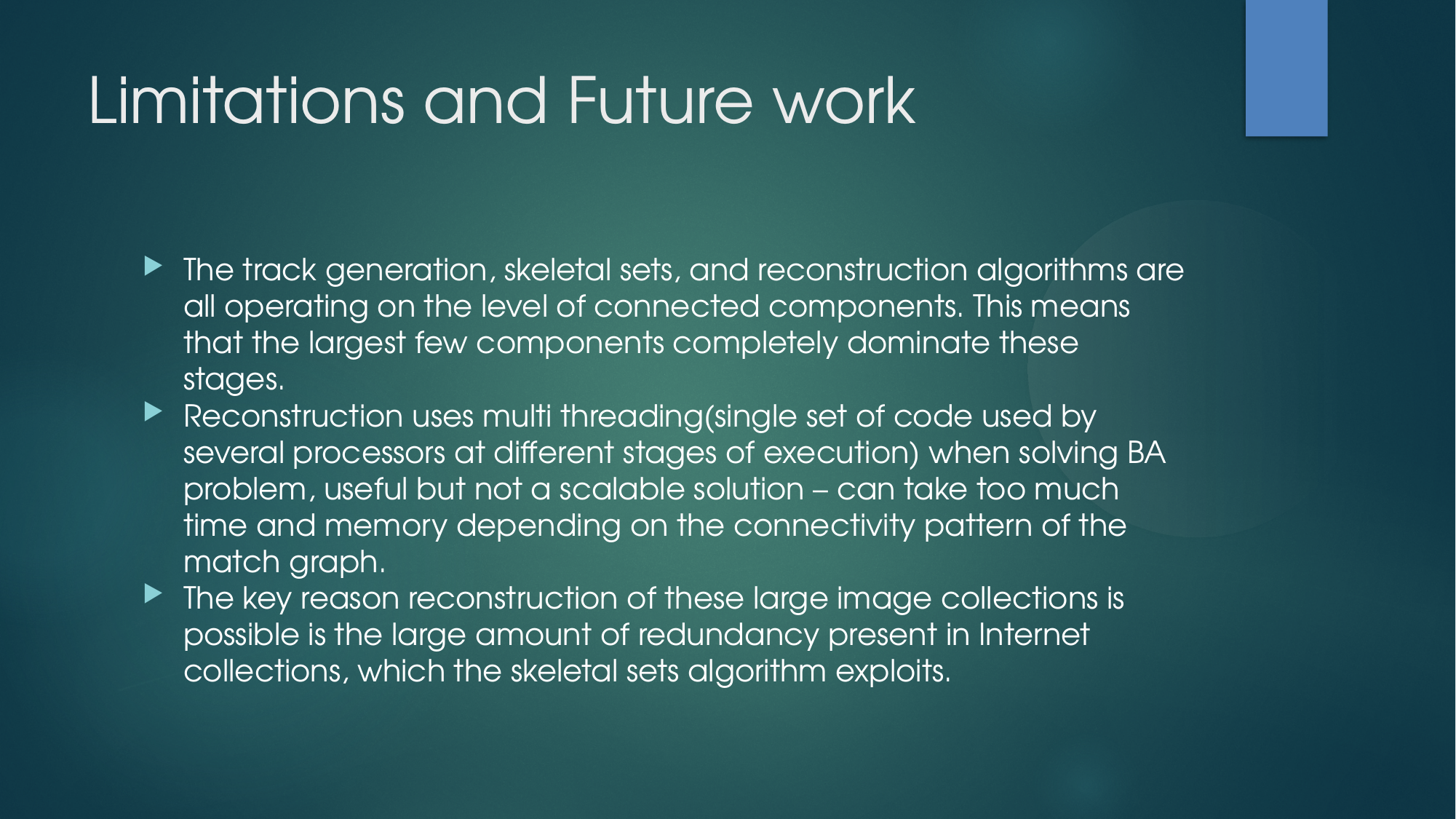

Limitations and Future work
The track generation, skeletal sets, and reconstruction algorithms are all operating on the level of connected components. This means that the largest few components completely dominate these stages.
Reconstruction uses multi threading(single set of code used by several processors at different stages of execution) when solving BA problem, useful but not a scalable solution – can take too much time and memory depending on the connectivity pattern of the match graph.
The key reason reconstruction of these large image collections is possible is the large amount of redundancy present in Internet collections, which the skeletal sets algorithm exploits.